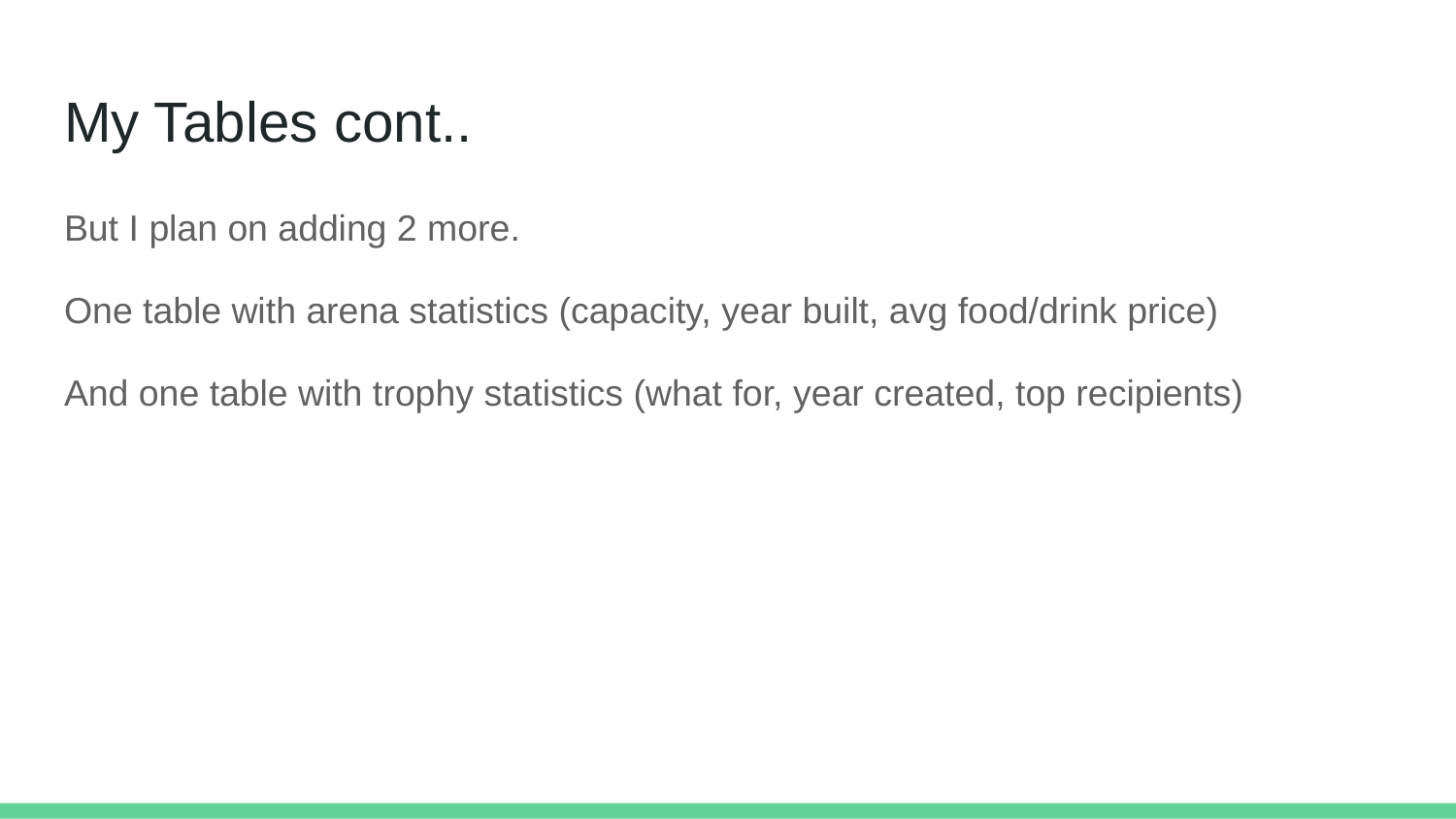

# My Tables cont..
But I plan on adding 2 more.
One table with arena statistics (capacity, year built, avg food/drink price)
And one table with trophy statistics (what for, year created, top recipients)